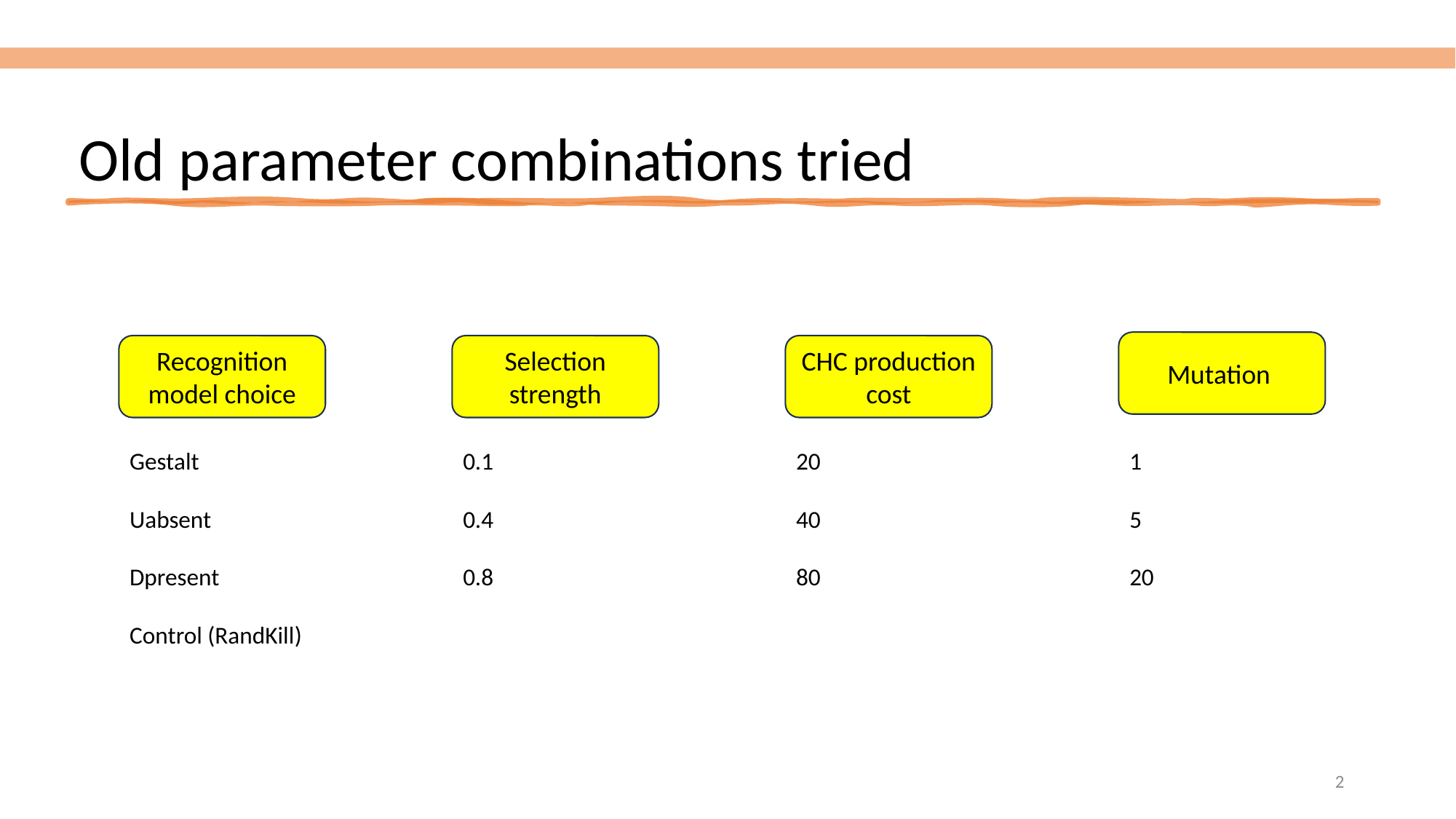

# Old parameter combinations tried

Mutation
Recognition model choice
Selection strength
CHC production cost
Gestalt
Uabsent
Dpresent
Control (RandKill)
0.1
0.4
0.8
1
5
20
20
40
80
2